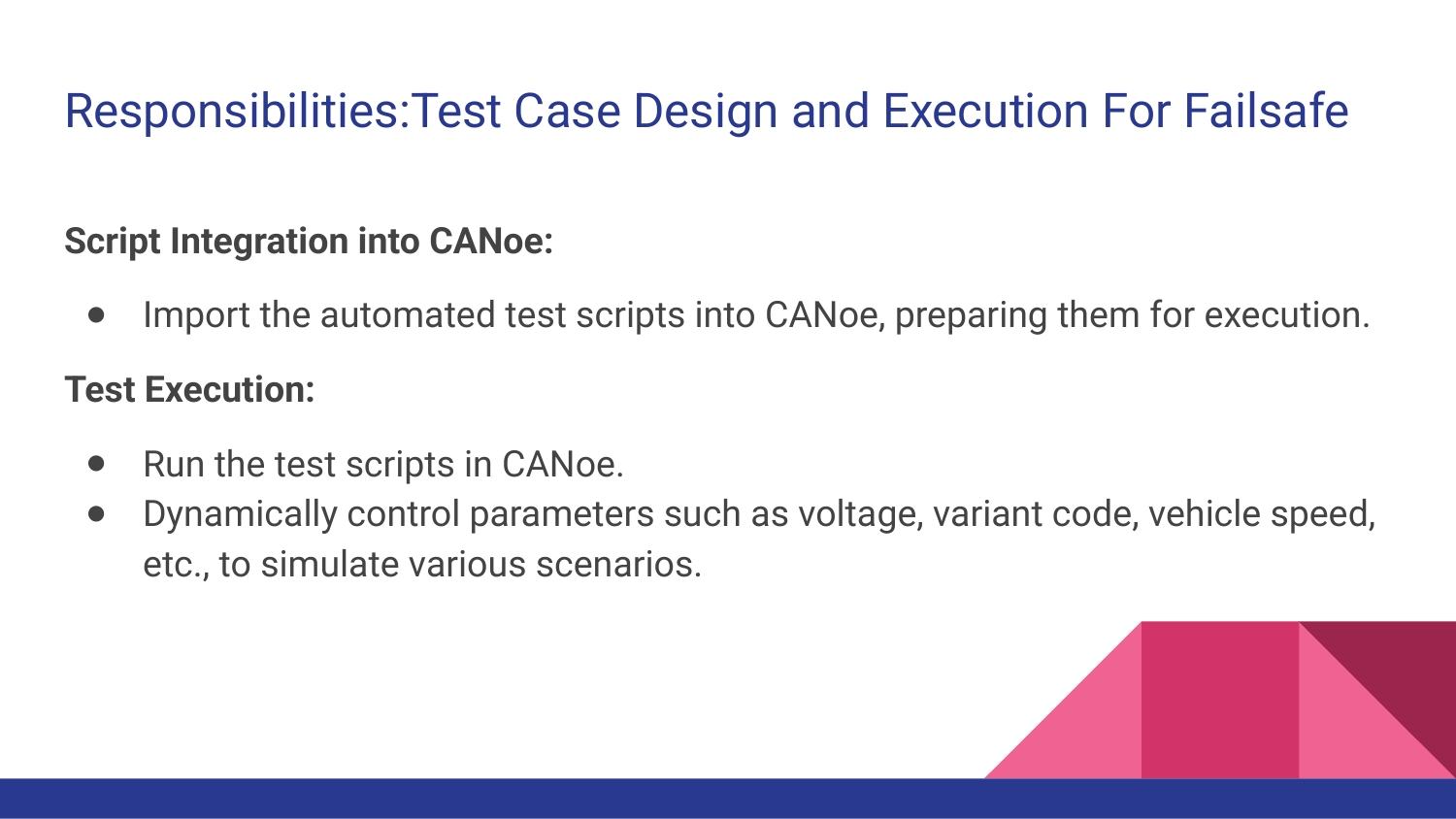

# Responsibilities:Test Case Design and Execution For Failsafe
Script Integration into CANoe:
Import the automated test scripts into CANoe, preparing them for execution.
Test Execution:
Run the test scripts in CANoe.
Dynamically control parameters such as voltage, variant code, vehicle speed, etc., to simulate various scenarios.